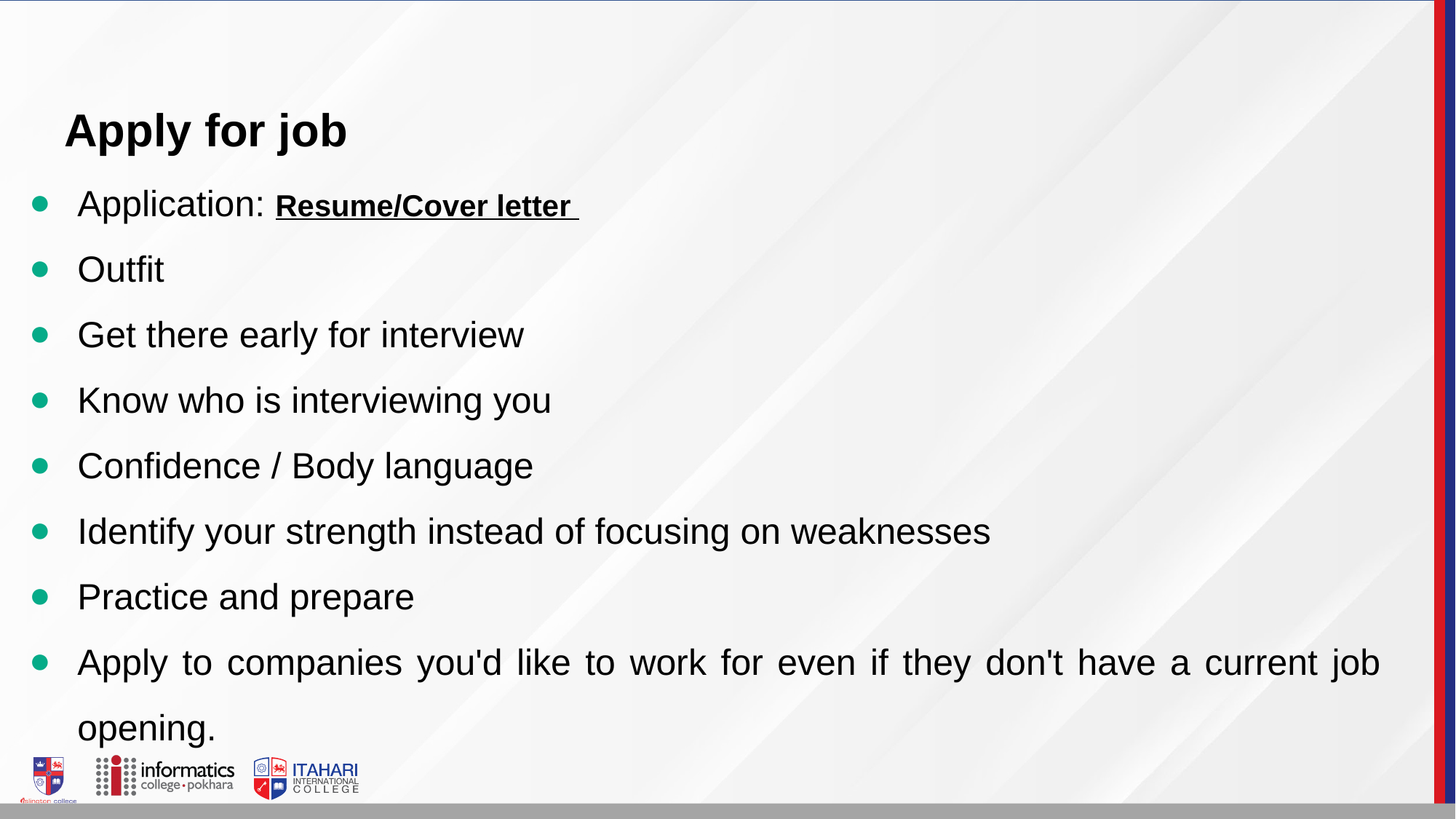

# Apply for job
Application: Resume/Cover letter
Outfit
Get there early for interview
Know who is interviewing you
Confidence / Body language
Identify your strength instead of focusing on weaknesses
Practice and prepare
Apply to companies you'd like to work for even if they don't have a current job opening.